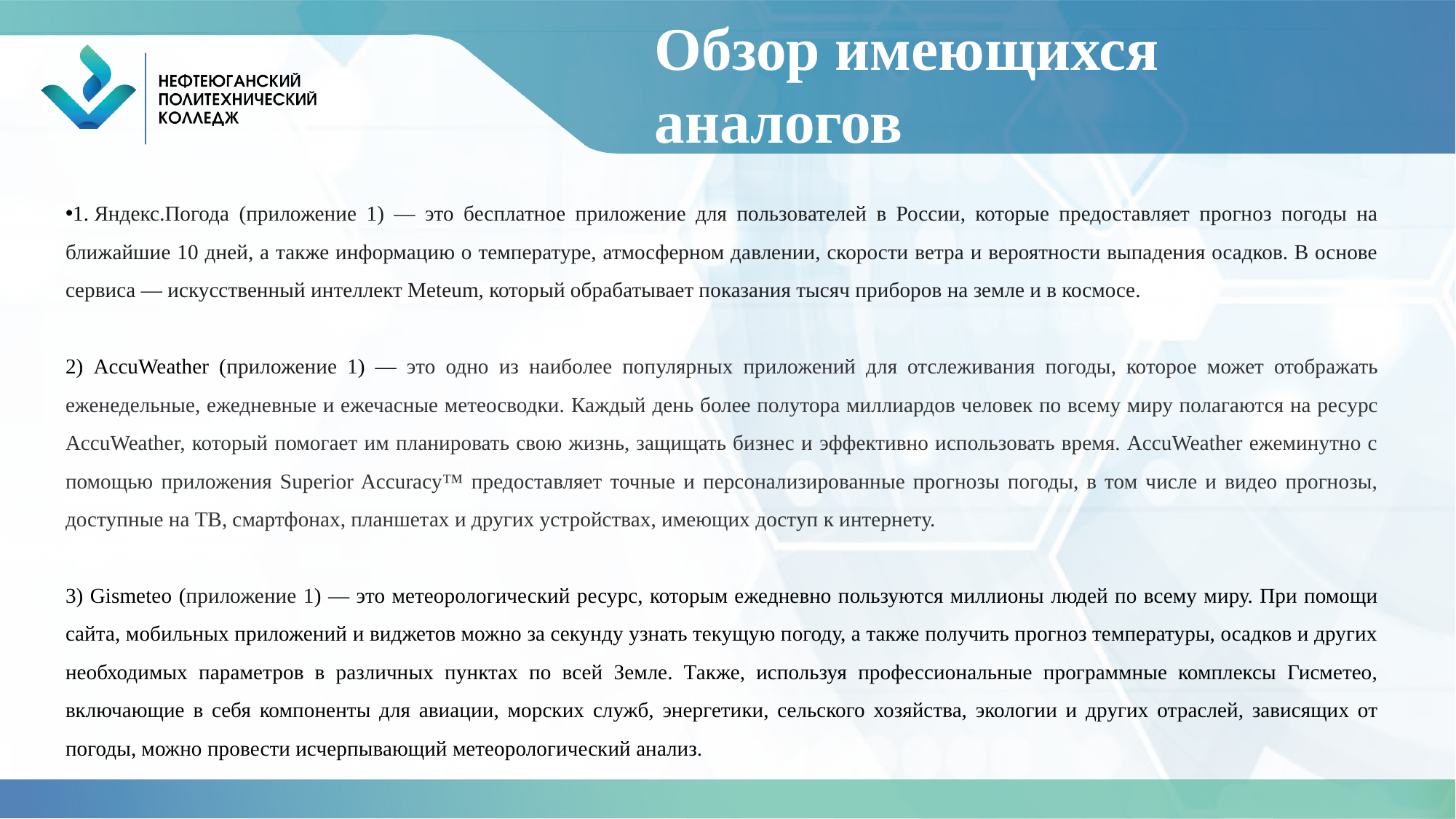

# Обзор имеющихся аналогов
1. Яндекс.Погода (приложение 1) — это бесплатное приложение для пользователей в России, которые предоставляет прогноз погоды на ближайшие 10 дней, а также информацию о температуре, атмосферном давлении, скорости ветра и вероятности выпадения осадков. В основе сервиса — искусственный интеллект Meteum, который обрабатывает показания тысяч приборов на земле и в космосе.

2) AccuWeather (приложение 1) — это одно из наиболее популярных приложений для отслеживания погоды, которое может отображать еженедельные, ежедневные и ежечасные метеосводки. Каждый день более полутора миллиардов человек по всему миру полагаются на ресурс AccuWeather, который помогает им планировать свою жизнь, защищать бизнес и эффективно использовать время. AccuWeather ежеминутно с помощью приложения Superior Accuracy™ предоставляет точные и персонализированные прогнозы погоды, в том числе и видео прогнозы, доступные на ТВ, смартфонах, планшетах и других устройствах, имеющих доступ к интернету.

3) Gismeteo (приложение 1) — это метеорологический ресурс, которым ежедневно пользуются миллионы людей по всему миру. При помощи сайта, мобильных приложений и виджетов можно за секунду узнать текущую погоду, а также получить прогноз температуры, осадков и других необходимых параметров в различных пунктах по всей Земле. Также, используя профессиональные программные комплексы Гисметео, включающие в себя компоненты для авиации, морских служб, энергетики, сельского хозяйства, экологии и других отраслей, зависящих от погоды, можно провести исчерпывающий метеорологический анализ.